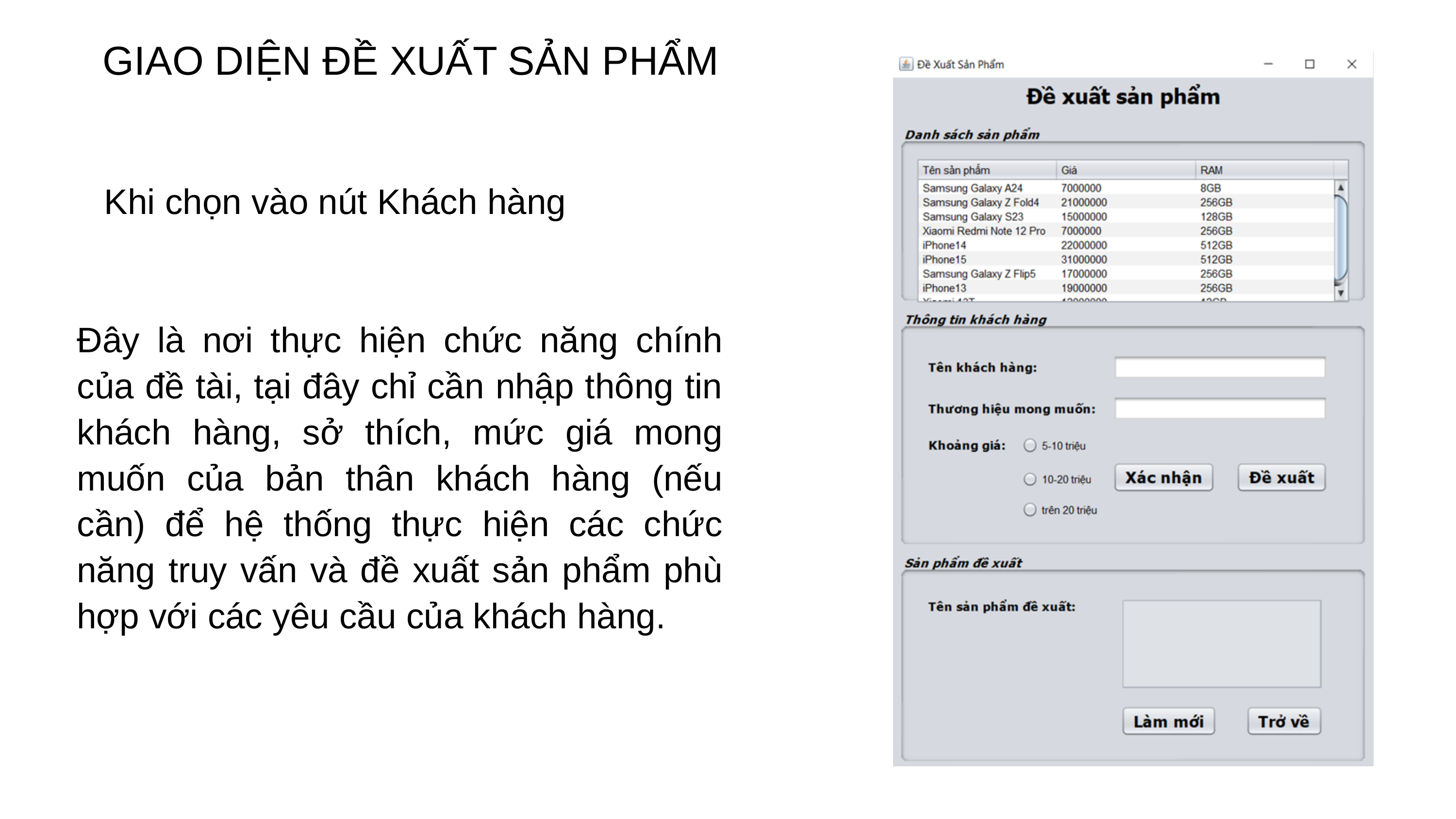

GIAO DIỆN ĐỀ XUẤT SẢN PHẨM

Khi chọn vào nút Khách hàng
Đây là nơi thực hiện chức năng chính của đề tài, tại đây chỉ cần nhập thông tin khách hàng, sở thích, mức giá mong muốn của bản thân khách hàng (nếu cần) để hệ thống thực hiện các chức năng truy vấn và đề xuất sản phẩm phù hợp với các yêu cầu của khách hàng.